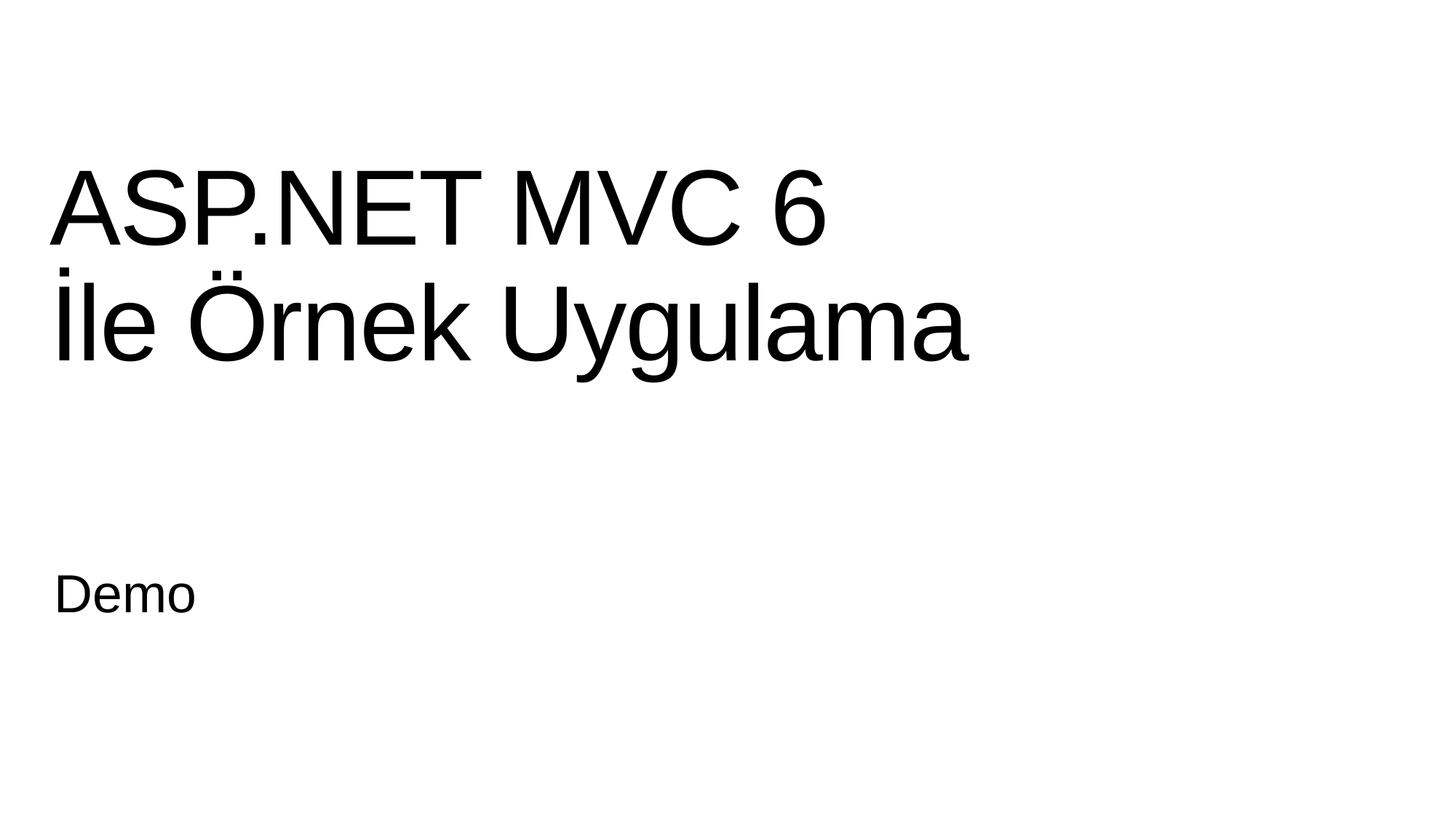

# ASP.NET MVC 6 İle Örnek Uygulama
Demo